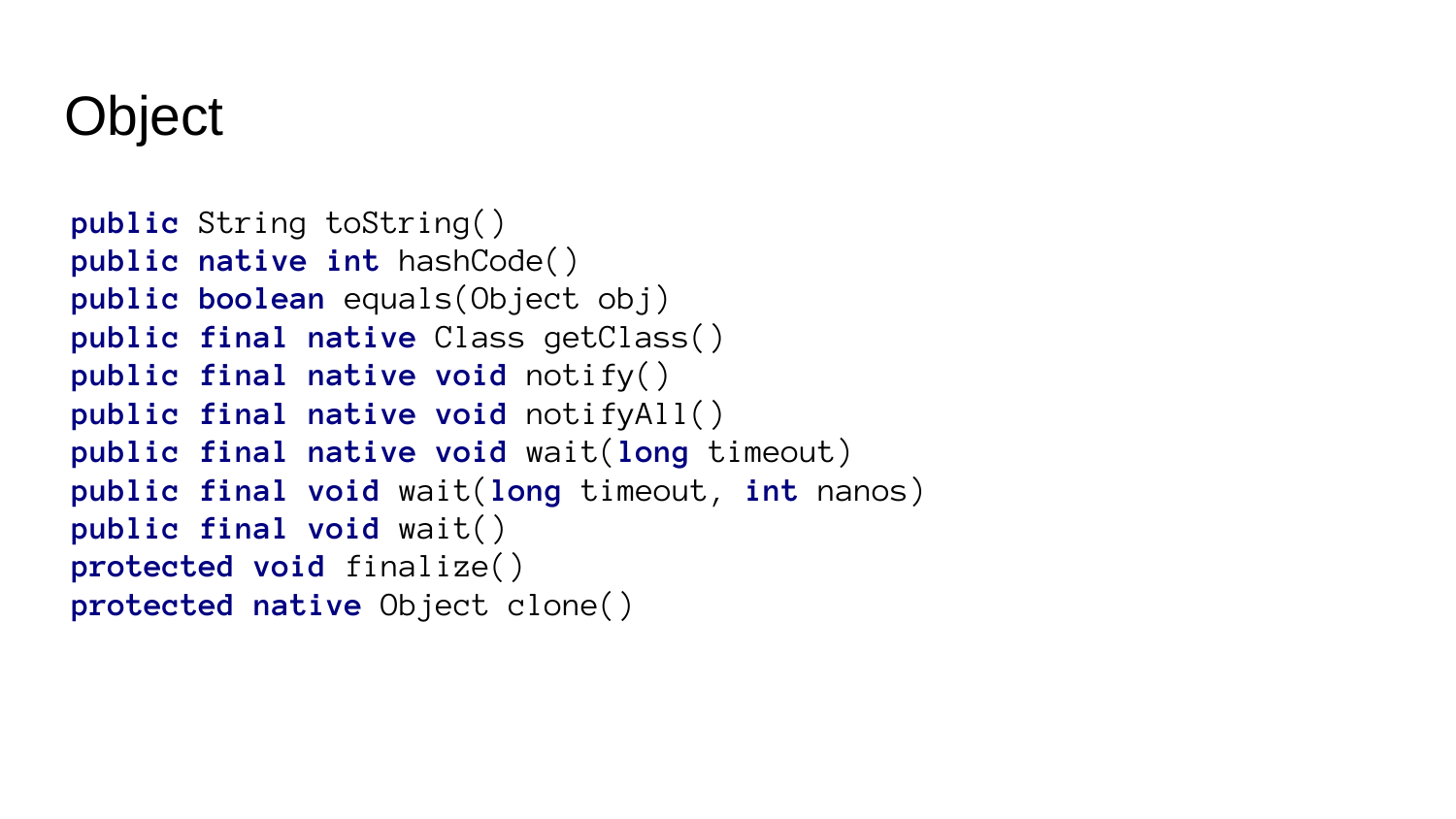

# Object
| public String toString() public native int hashCode() public boolean equals(Object obj) public final native Class getClass() public final native void notify() public final native void notifyAll() public final native void wait(long timeout) public final void wait(long timeout, int nanos) public final void wait() protected void finalize() protected native Object clone() |
| --- |